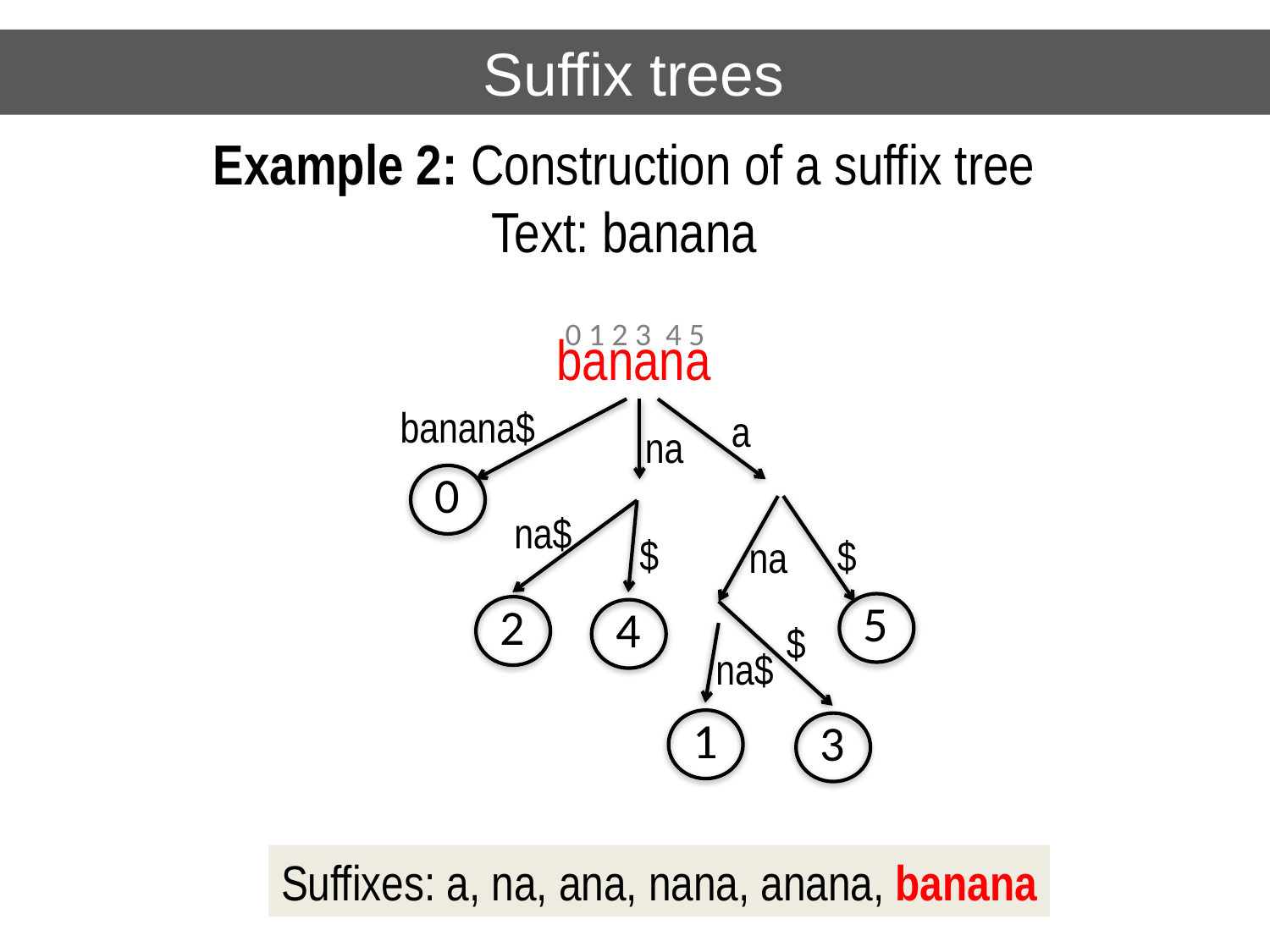

Suffix trees
Example 2: Construction of a suffix tree
Text: banana
0 1 2 3  4 5
banana
banana$
a
na
0

na$
$
$
na
5

2

4

$
na$
1

3

Suffixes: a, na, ana, nana, anana, banana